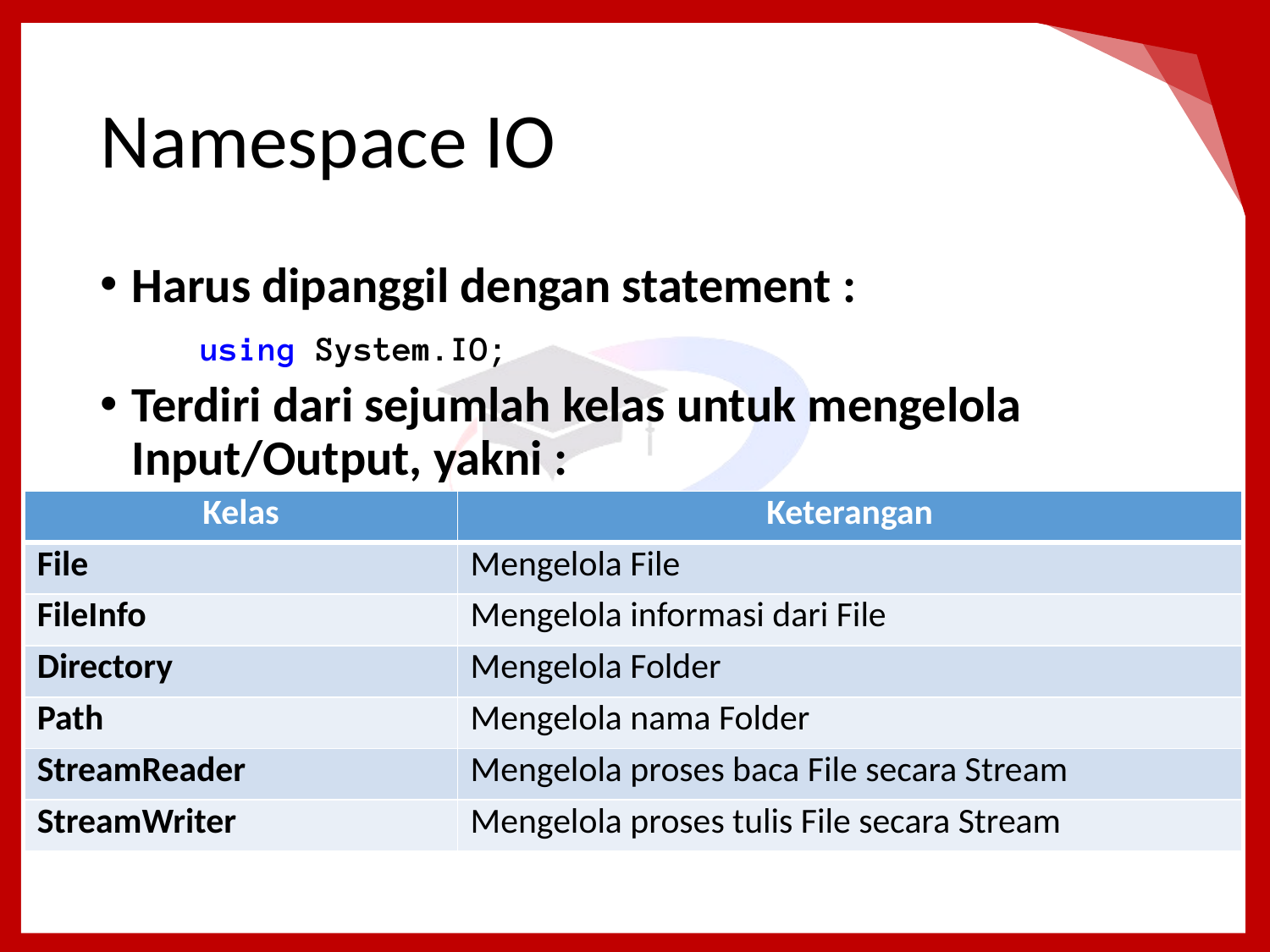

# Namespace IO
Harus dipanggil dengan statement :
using System.IO;
Terdiri dari sejumlah kelas untuk mengelola Input/Output, yakni :

| Kelas | Keterangan |
| --- | --- |
| File | Mengelola File |
| FileInfo | Mengelola informasi dari File |
| Directory | Mengelola Folder |
| Path | Mengelola nama Folder |
| StreamReader | Mengelola proses baca File secara Stream |
| StreamWriter | Mengelola proses tulis File secara Stream |